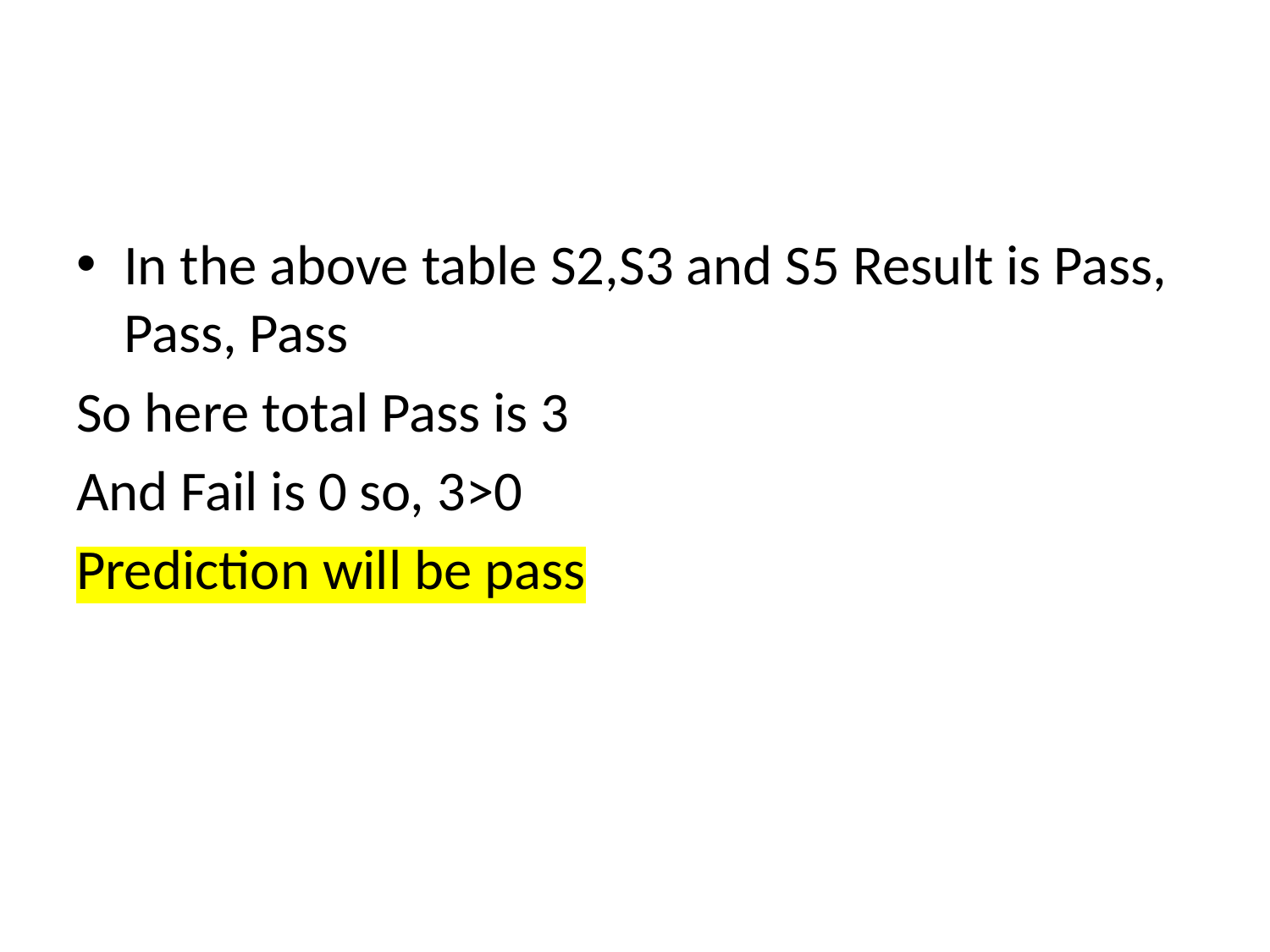

#
In the above table S2,S3 and S5 Result is Pass, Pass, Pass
So here total Pass is 3
And Fail is 0 so, 3>0
Prediction will be pass